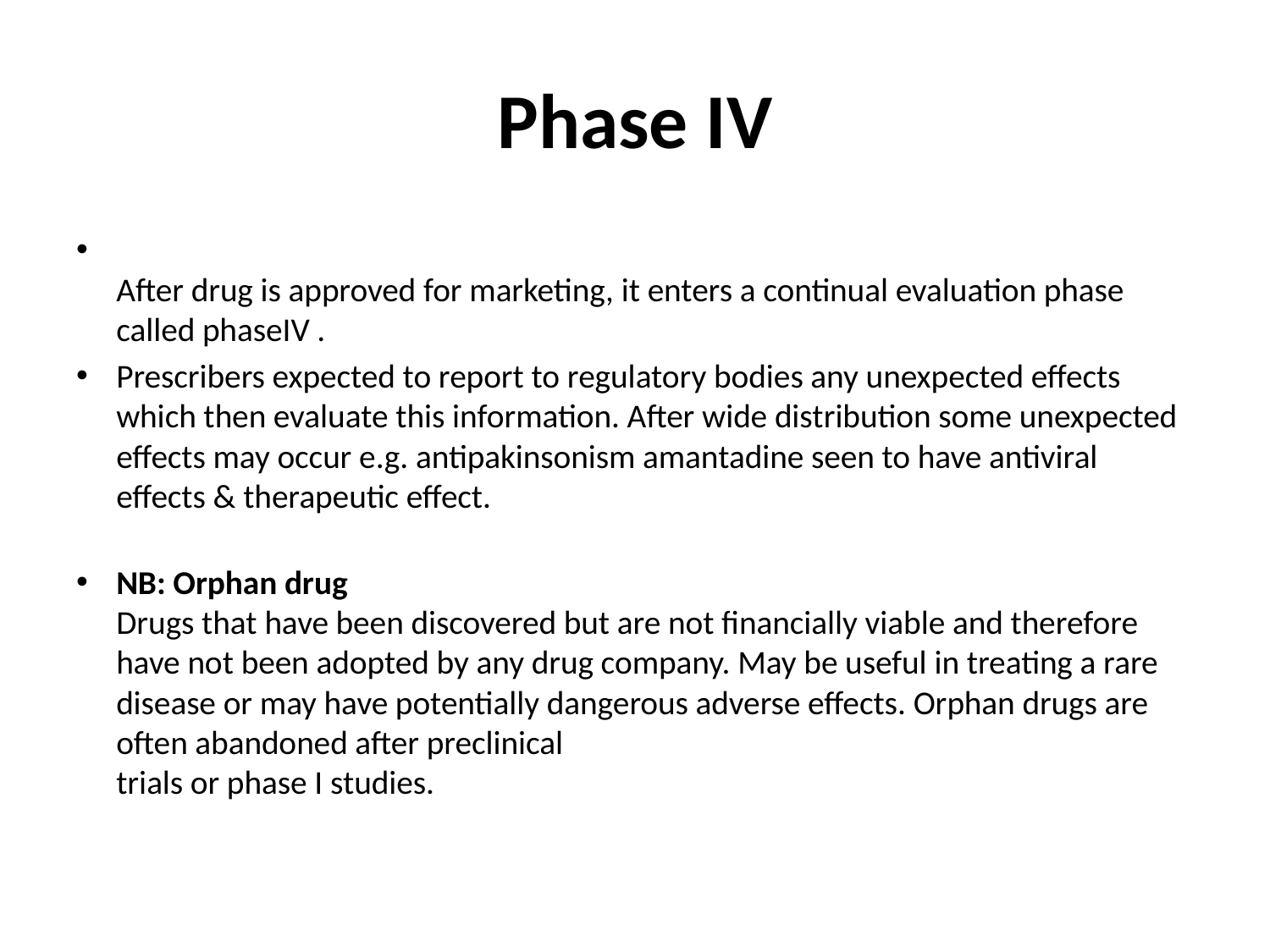

# Phase IV
After drug is approved for marketing, it enters a continual evaluation phase called phaseIV .
Prescribers expected to report to regulatory bodies any unexpected effects which then evaluate this information. After wide distribution some unexpected effects may occur e.g. antipakinsonism amantadine seen to have antiviral effects & therapeutic effect.
NB: Orphan drug
Drugs that have been discovered but are not financially viable and therefore have not been adopted by any drug company. May be useful in treating a rare disease or may have potentially dangerous adverse effects. Orphan drugs are often abandoned after preclinical
trials or phase I studies.